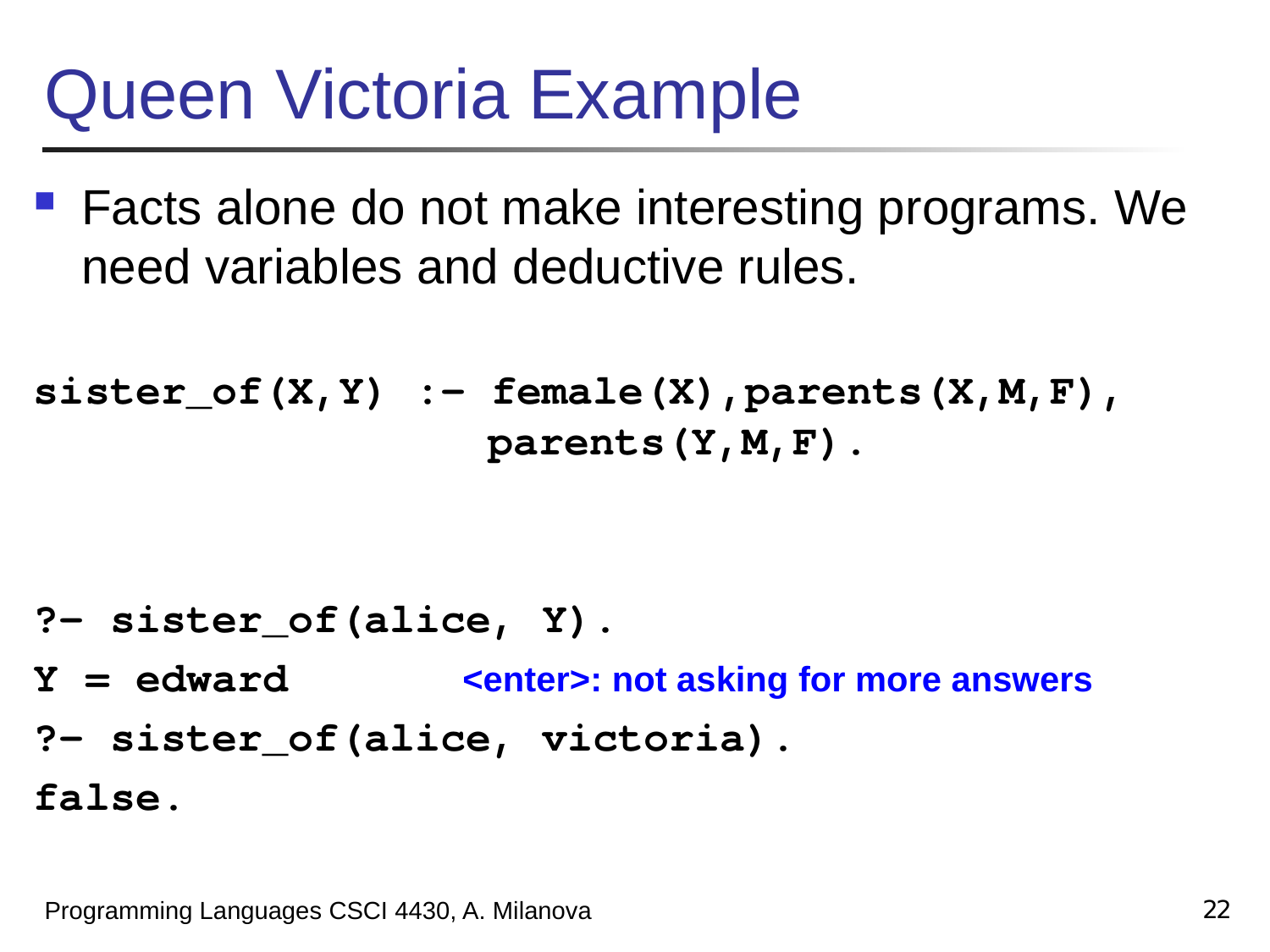

# Queen Victoria Example
Facts alone do not make interesting programs. We need variables and deductive rules.

sister_of(X,Y) :- female(X),parents(X,M,F),
                parents(Y,M,F).

?- sister_of(alice, Y).
Y = edward		<enter>: not asking for more answers
?- sister_of(alice, victoria).
false.
22
Programming Languages CSCI 4430, A. Milanova